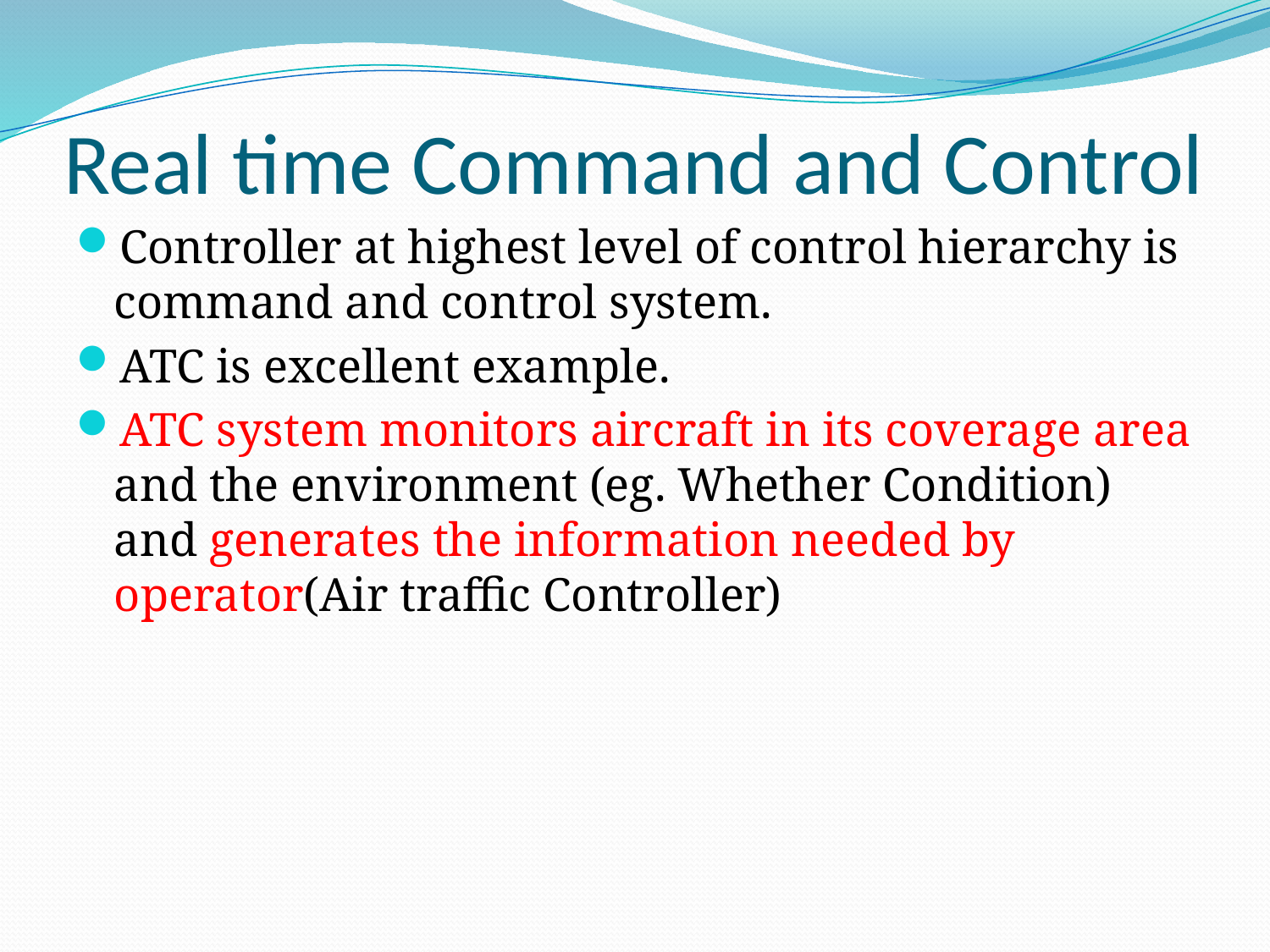

# Real time Command and Control
Controller at highest level of control hierarchy is command and control system.
ATC is excellent example.
ATC system monitors aircraft in its coverage area and the environment (eg. Whether Condition) and generates the information needed by operator(Air traffic Controller)